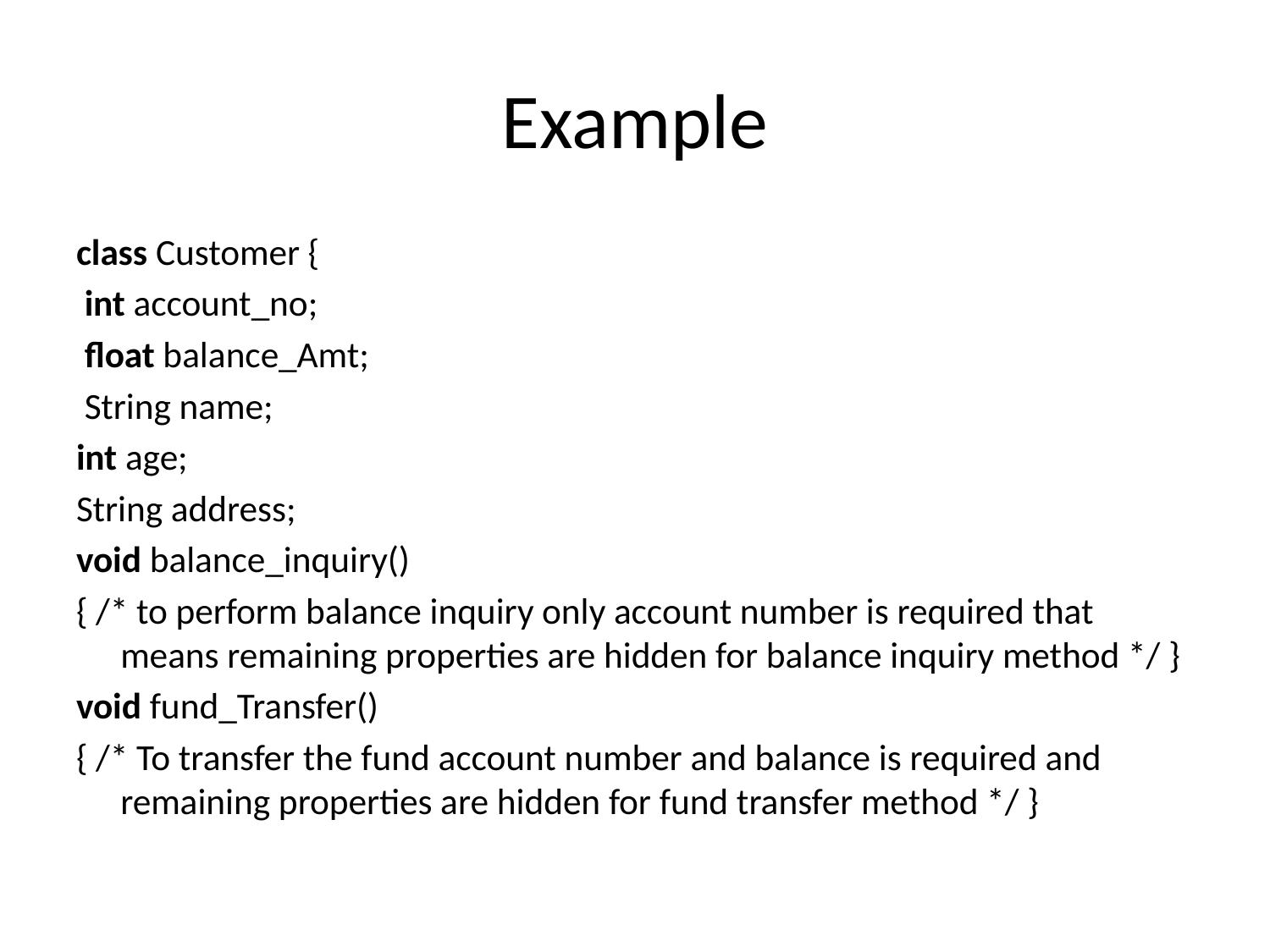

# Example
class Customer {
 int account_no;
 float balance_Amt;
 String name;
int age;
String address;
void balance_inquiry()
{ /* to perform balance inquiry only account number is required that means remaining properties are hidden for balance inquiry method */ }
void fund_Transfer()
{ /* To transfer the fund account number and balance is required and remaining properties are hidden for fund transfer method */ }